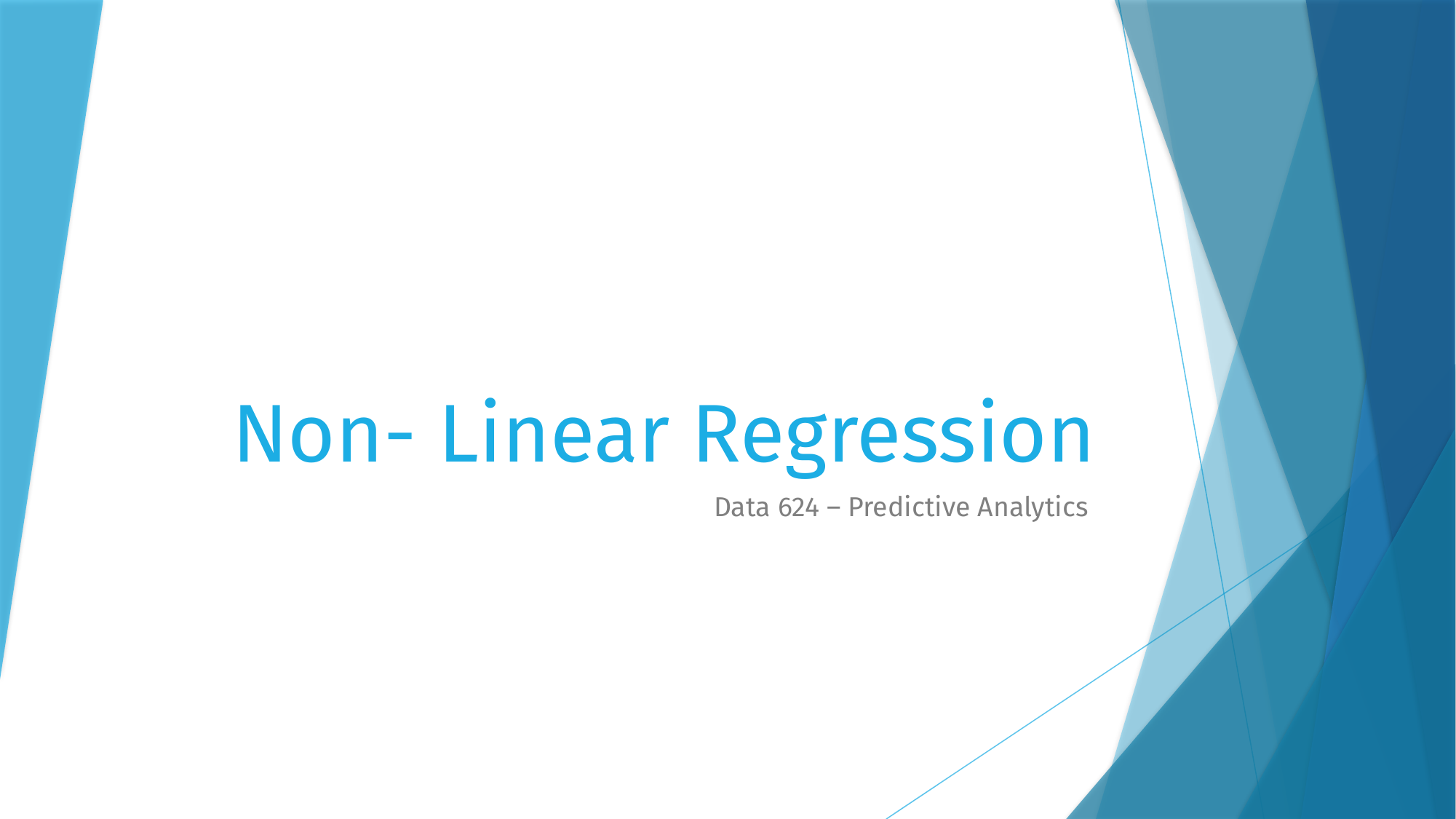

# Non- Linear Regression
Data 624 – Predictive Analytics